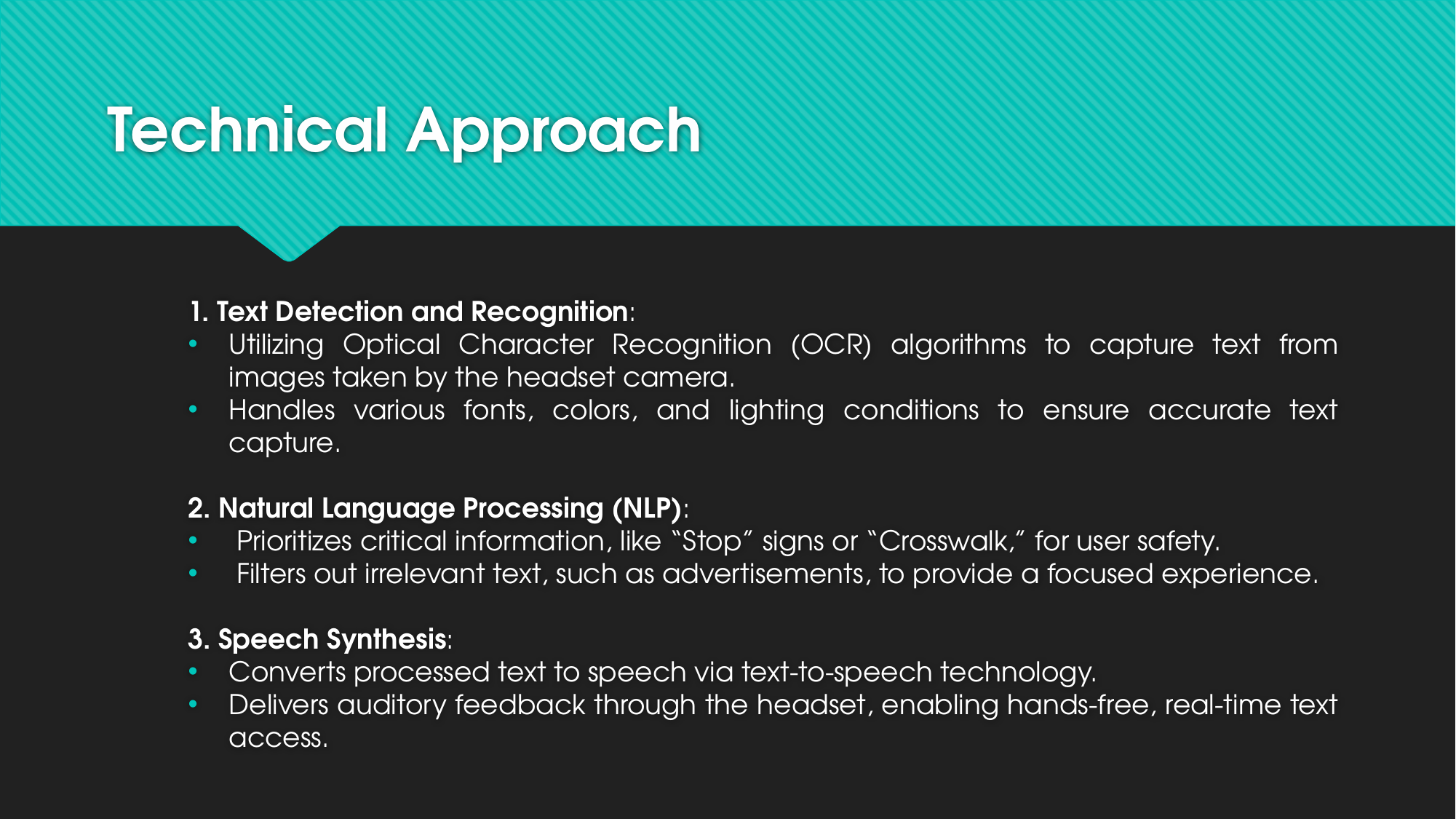

# Technical Approach
1. Text Detection and Recognition:
Utilizing Optical Character Recognition (OCR) algorithms to capture text from images taken by the headset camera.
Handles various fonts, colors, and lighting conditions to ensure accurate text capture.

2. Natural Language Processing (NLP):
 Prioritizes critical information, like “Stop” signs or “Crosswalk,” for user safety.
 Filters out irrelevant text, such as advertisements, to provide a focused experience.

3. Speech Synthesis:
Converts processed text to speech via text-to-speech technology.
Delivers auditory feedback through the headset, enabling hands-free, real-time text access.